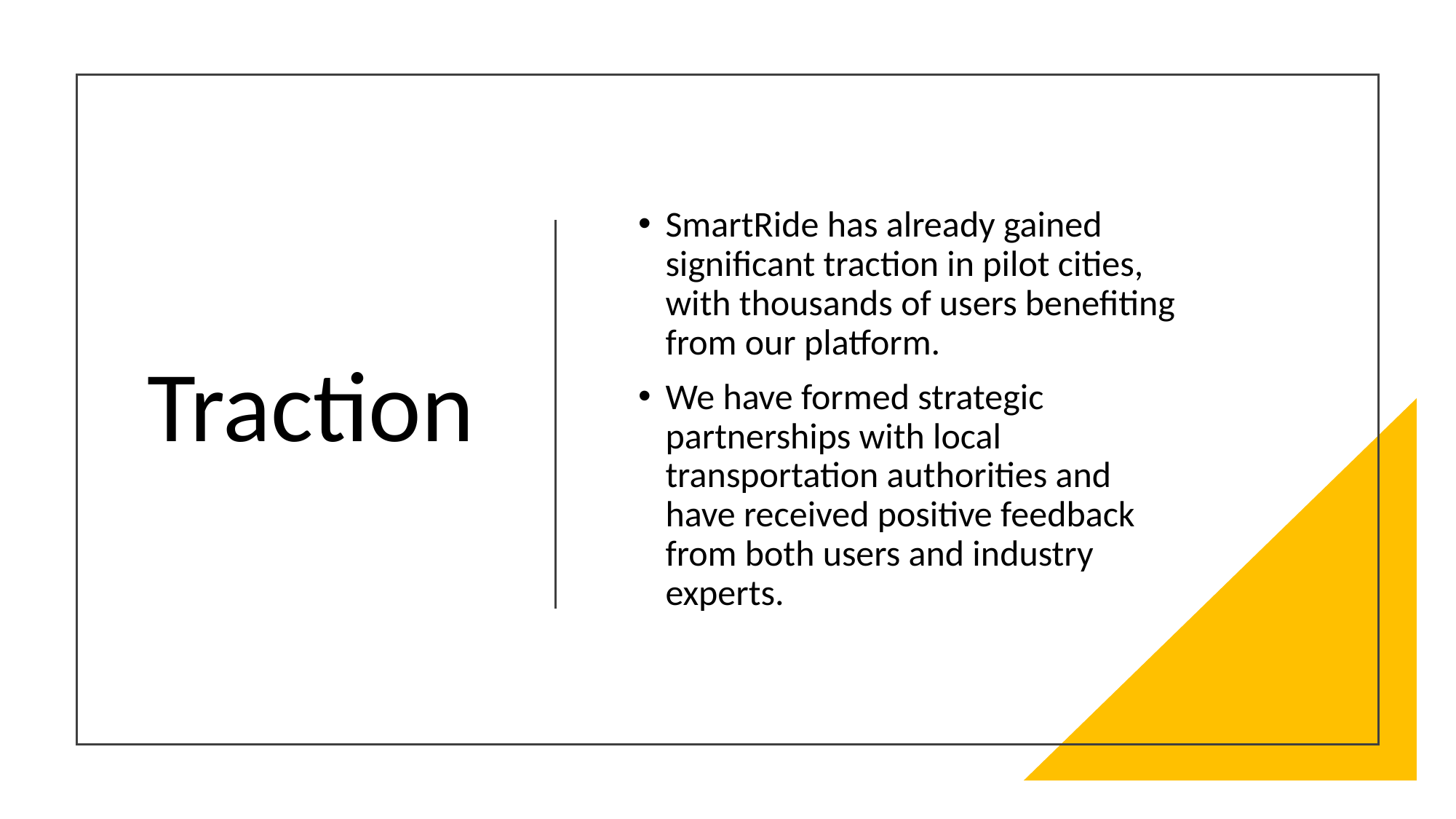

# Traction
SmartRide has already gained significant traction in pilot cities, with thousands of users benefiting from our platform.
We have formed strategic partnerships with local transportation authorities and have received positive feedback from both users and industry experts.